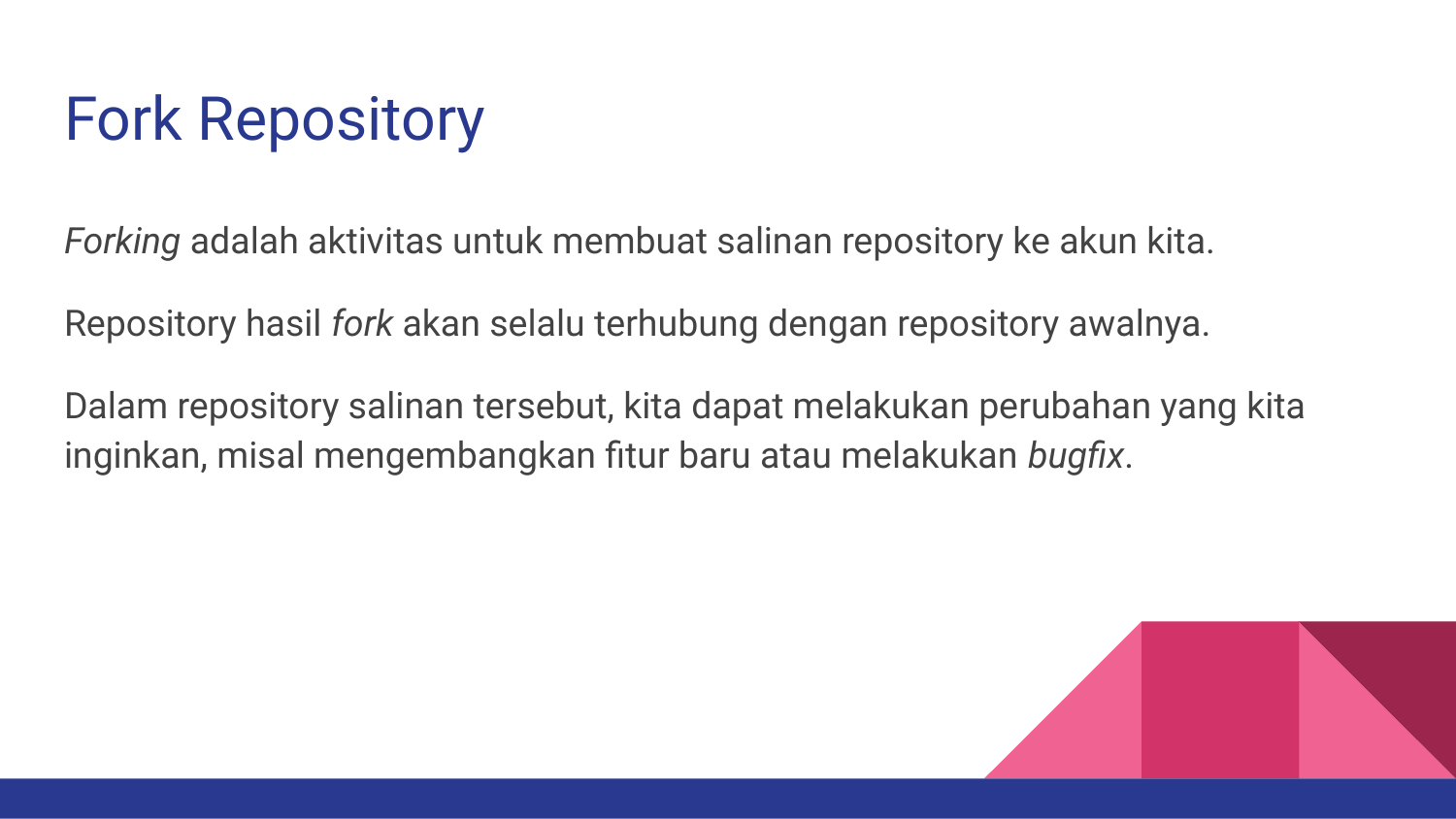

# Fork Repository
Forking adalah aktivitas untuk membuat salinan repository ke akun kita.
Repository hasil fork akan selalu terhubung dengan repository awalnya.
Dalam repository salinan tersebut, kita dapat melakukan perubahan yang kita inginkan, misal mengembangkan fitur baru atau melakukan bugfix.